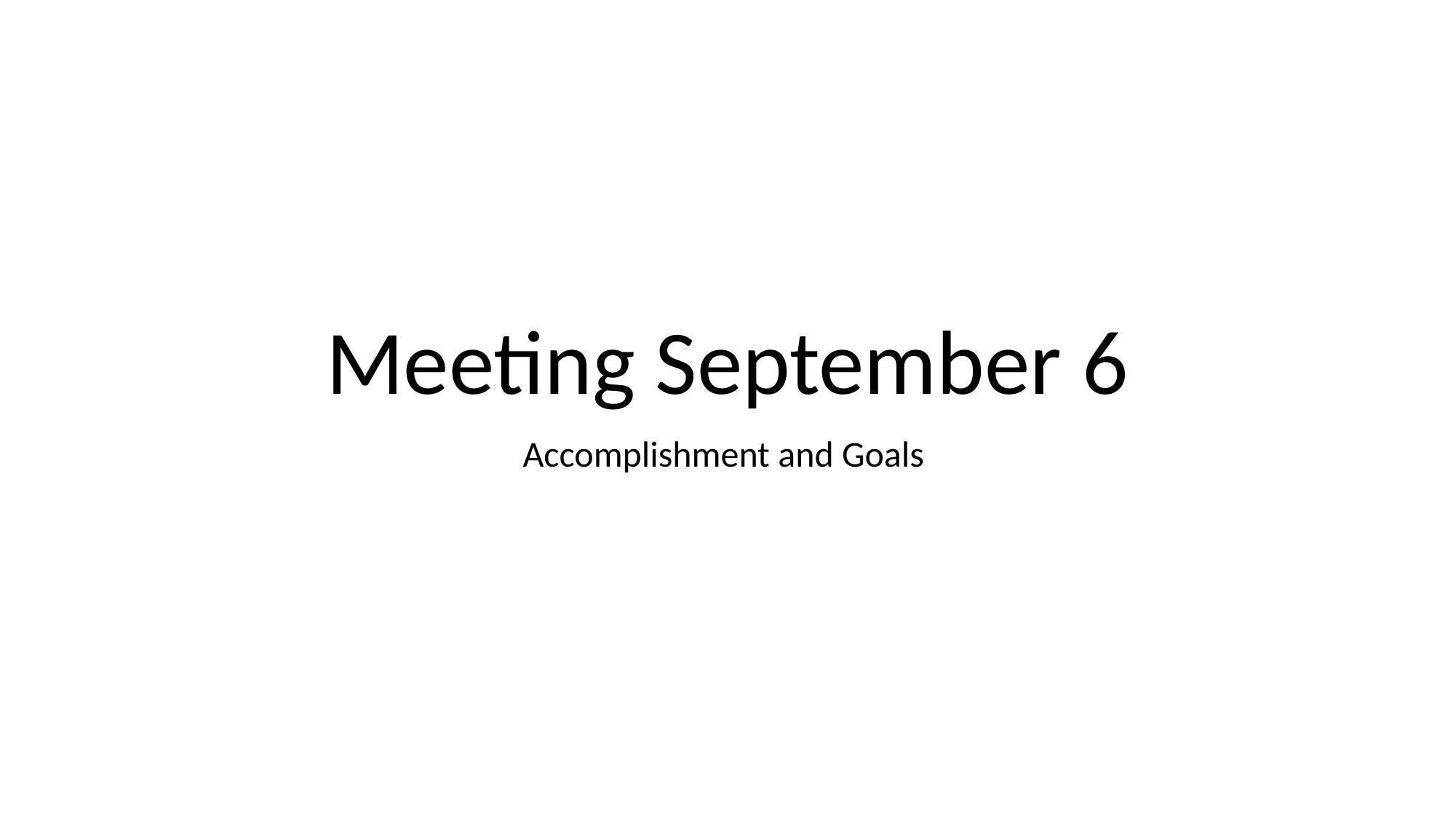

# Meeting September 6
Accomplishment and Goals